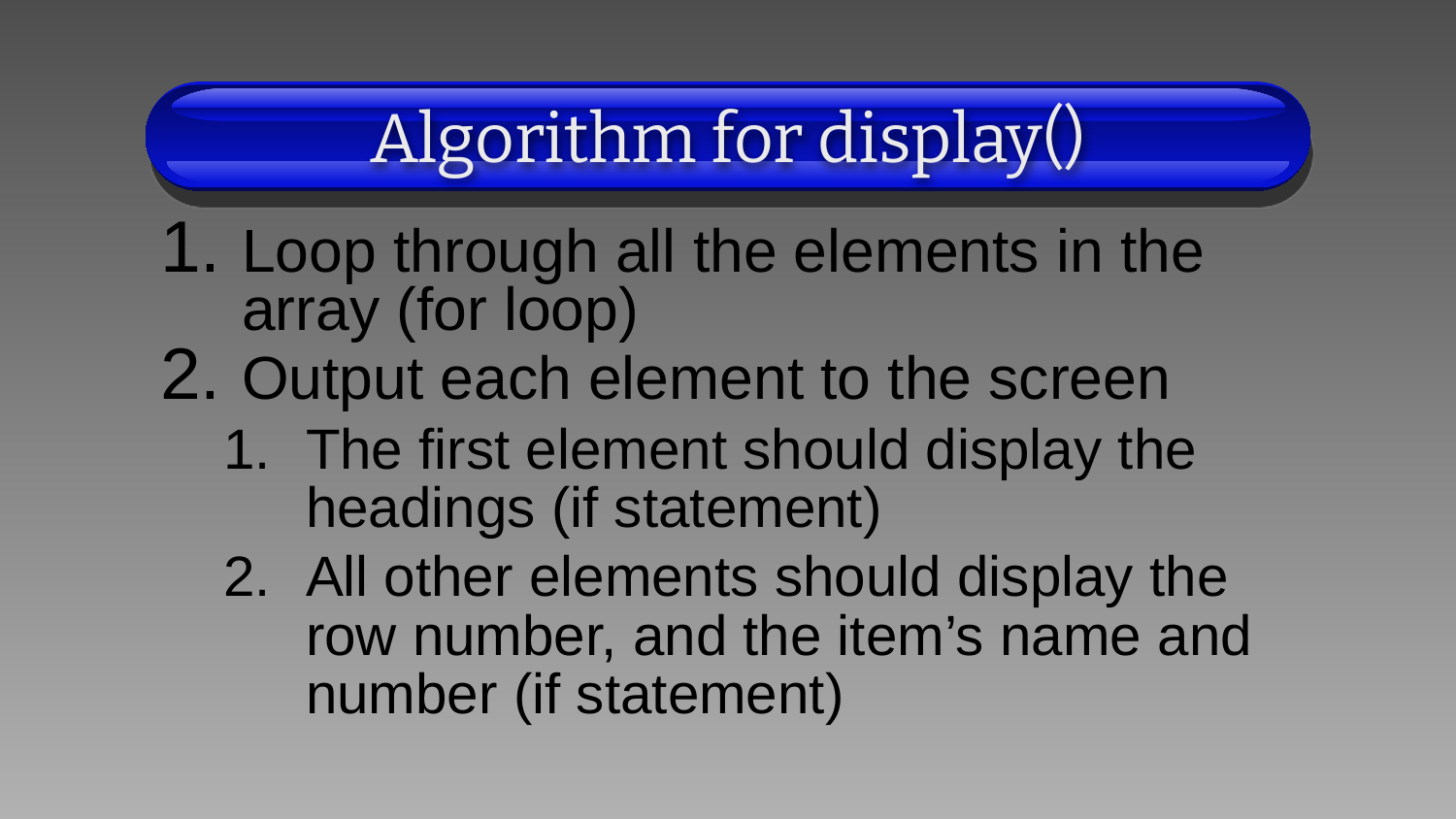

# Algorithm for display()
Loop through all the elements in the array (for loop)
Output each element to the screen
The first element should display the headings (if statement)
All other elements should display the row number, and the item’s name and number (if statement)